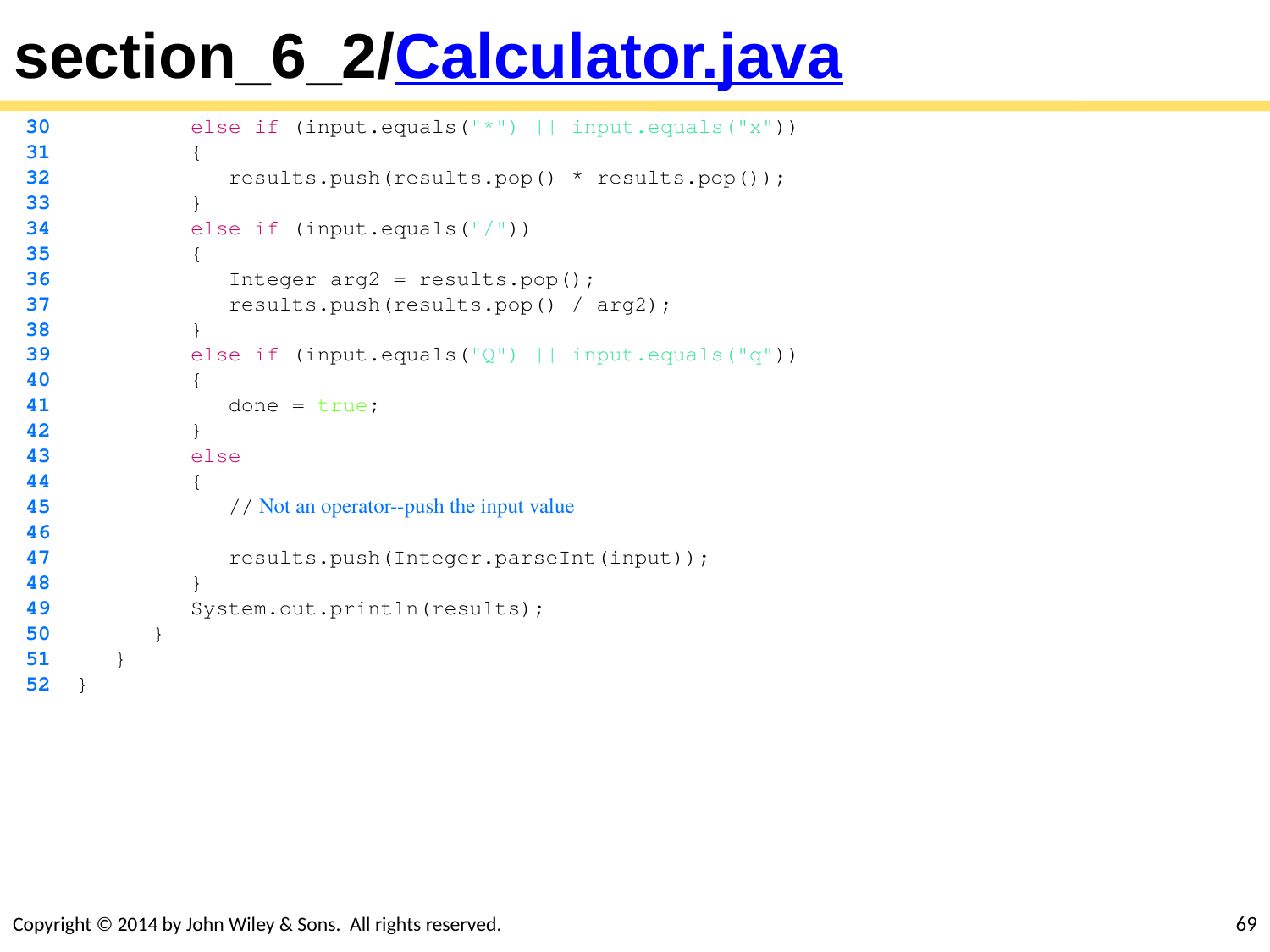

# section_6_2/Calculator.java
 30           else if (input.equals("*") || input.equals("x"))
 31           {
 32              results.push(results.pop() * results.pop());
 33           }
 34           else if (input.equals("/"))
 35           {
 36              Integer arg2 = results.pop();
 37              results.push(results.pop() / arg2);
 38           }
 39           else if (input.equals("Q") || input.equals("q"))
 40           {
 41              done = true;
 42           }
 43           else
 44           {
 45              // Not an operator--push the input value
 46
 47              results.push(Integer.parseInt(input));
 48           }
 49           System.out.println(results);
 50        }
 51     }
 52  }